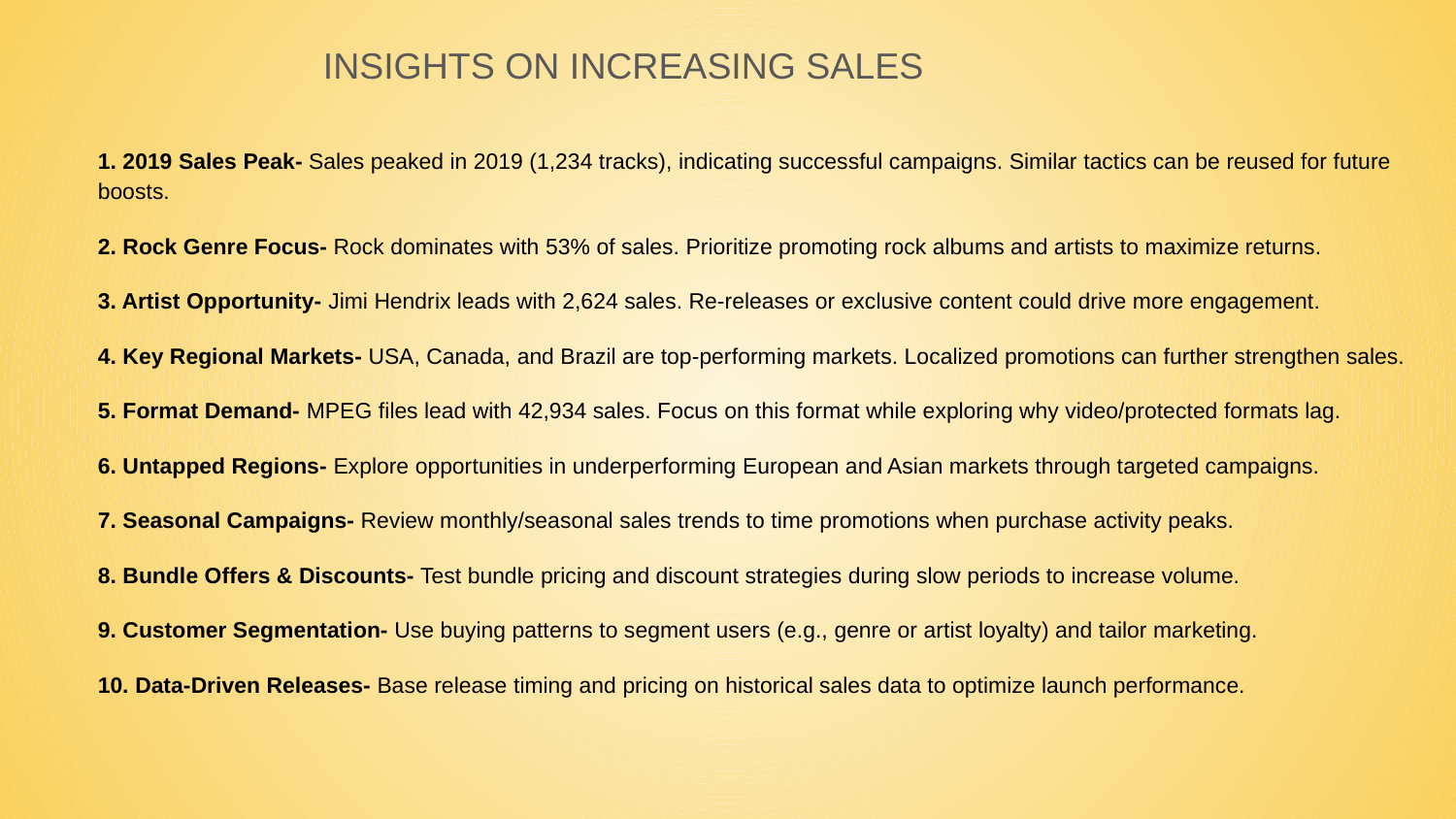

INSIGHTS ON INCREASING SALES
1. 2019 Sales Peak- Sales peaked in 2019 (1,234 tracks), indicating successful campaigns. Similar tactics can be reused for future boosts.
2. Rock Genre Focus- Rock dominates with 53% of sales. Prioritize promoting rock albums and artists to maximize returns.
3. Artist Opportunity- Jimi Hendrix leads with 2,624 sales. Re-releases or exclusive content could drive more engagement.
4. Key Regional Markets- USA, Canada, and Brazil are top-performing markets. Localized promotions can further strengthen sales.
5. Format Demand- MPEG files lead with 42,934 sales. Focus on this format while exploring why video/protected formats lag.
6. Untapped Regions- Explore opportunities in underperforming European and Asian markets through targeted campaigns.
7. Seasonal Campaigns- Review monthly/seasonal sales trends to time promotions when purchase activity peaks.
8. Bundle Offers & Discounts- Test bundle pricing and discount strategies during slow periods to increase volume.
9. Customer Segmentation- Use buying patterns to segment users (e.g., genre or artist loyalty) and tailor marketing.
10. Data-Driven Releases- Base release timing and pricing on historical sales data to optimize launch performance.